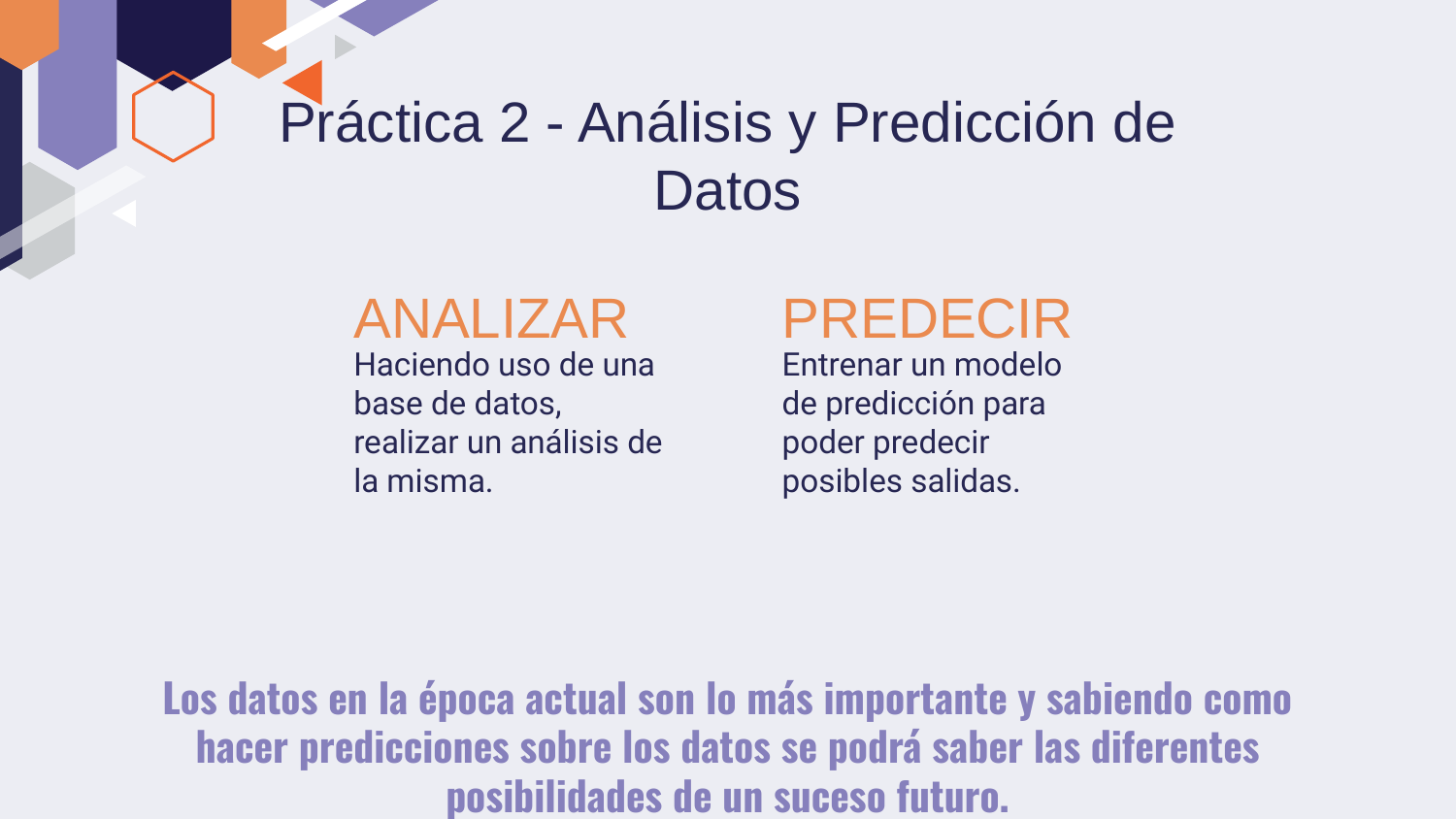

# Práctica 2 - Análisis y Predicción de Datos
ANALIZAR
PREDECIR
Haciendo uso de una base de datos, realizar un análisis de la misma.
Entrenar un modelo de predicción para poder predecir posibles salidas.
Los datos en la época actual son lo más importante y sabiendo como hacer predicciones sobre los datos se podrá saber las diferentes posibilidades de un suceso futuro.